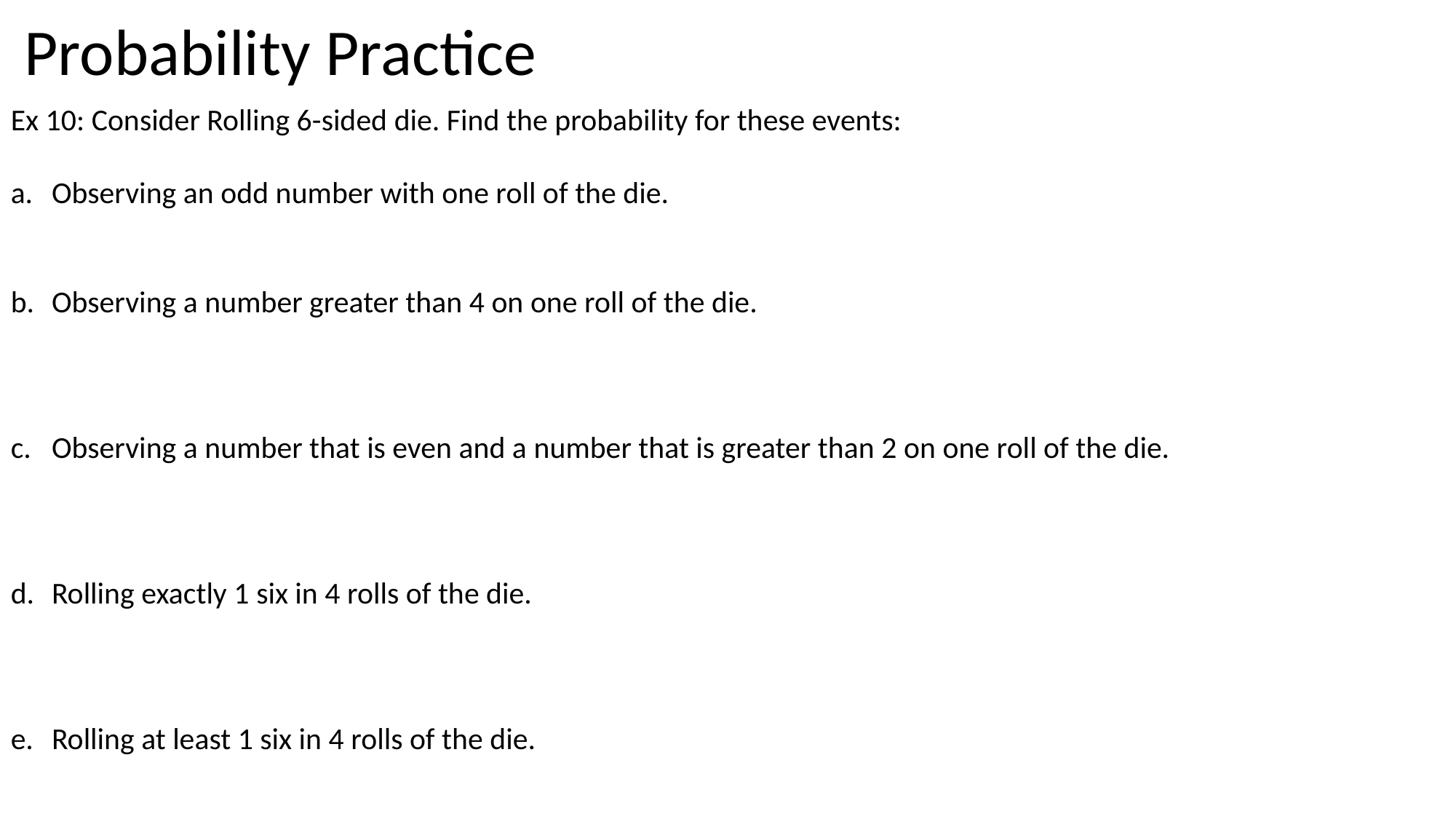

# Probability Practice
Ex 10: Consider Rolling 6-sided die. Find the probability for these events:

Observing an odd number with one roll of the die.

Observing a number greater than 4 on one roll of the die.

Observing a number that is even and a number that is greater than 2 on one roll of the die.

Rolling exactly 1 six in 4 rolls of the die.

Rolling at least 1 six in 4 rolls of the die.